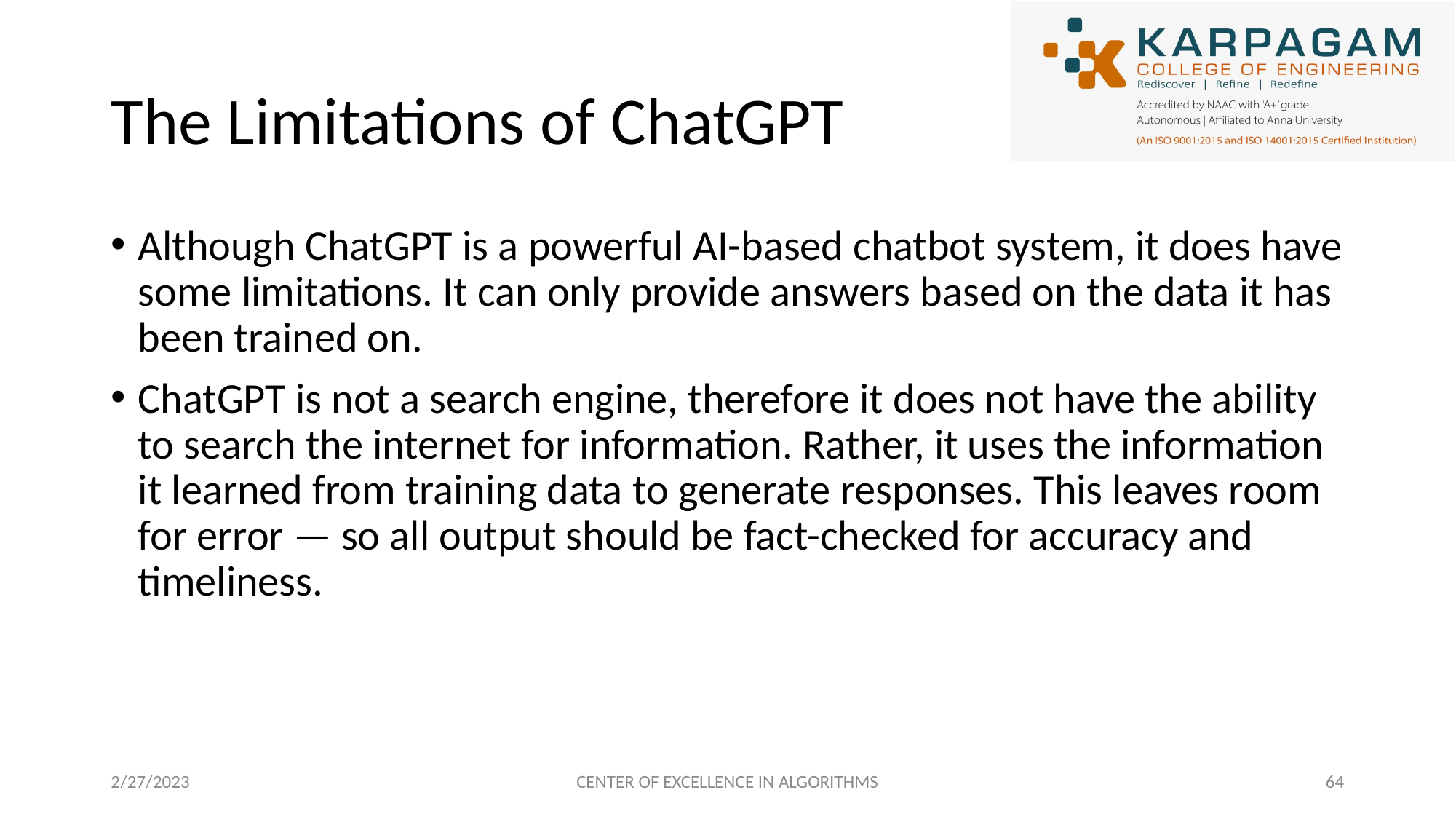

# The Limitations of ChatGPT
Although ChatGPT is a powerful AI-based chatbot system, it does have some limitations. It can only provide answers based on the data it has been trained on.
ChatGPT is not a search engine, therefore it does not have the ability to search the internet for information. Rather, it uses the information it learned from training data to generate responses. This leaves room for error — so all output should be fact-checked for accuracy and timeliness.
2/27/2023
CENTER OF EXCELLENCE IN ALGORITHMS
64